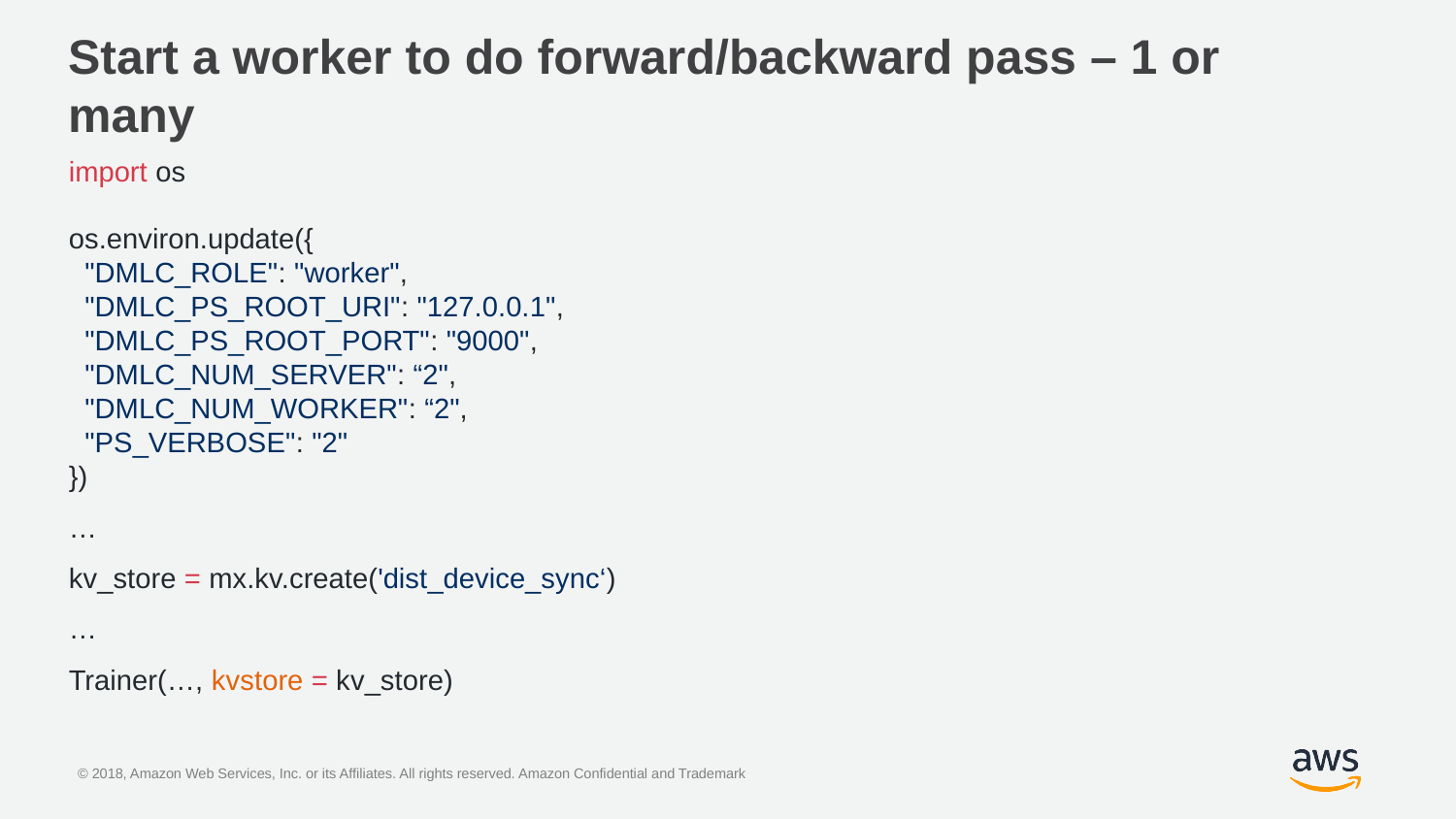

# Start a worker to do forward/backward pass – 1 or many
import os

os.environ.update({

  "DMLC_ROLE": "worker",

  "DMLC_PS_ROOT_URI": "127.0.0.1",

  "DMLC_PS_ROOT_PORT": "9000",

  "DMLC_NUM_SERVER": “2",

  "DMLC_NUM_WORKER": “2",

  "PS_VERBOSE": "2"

})

…

kv_store = mx.kv.create('dist_device_sync‘)

…

Trainer(…, kvstore = kv_store)